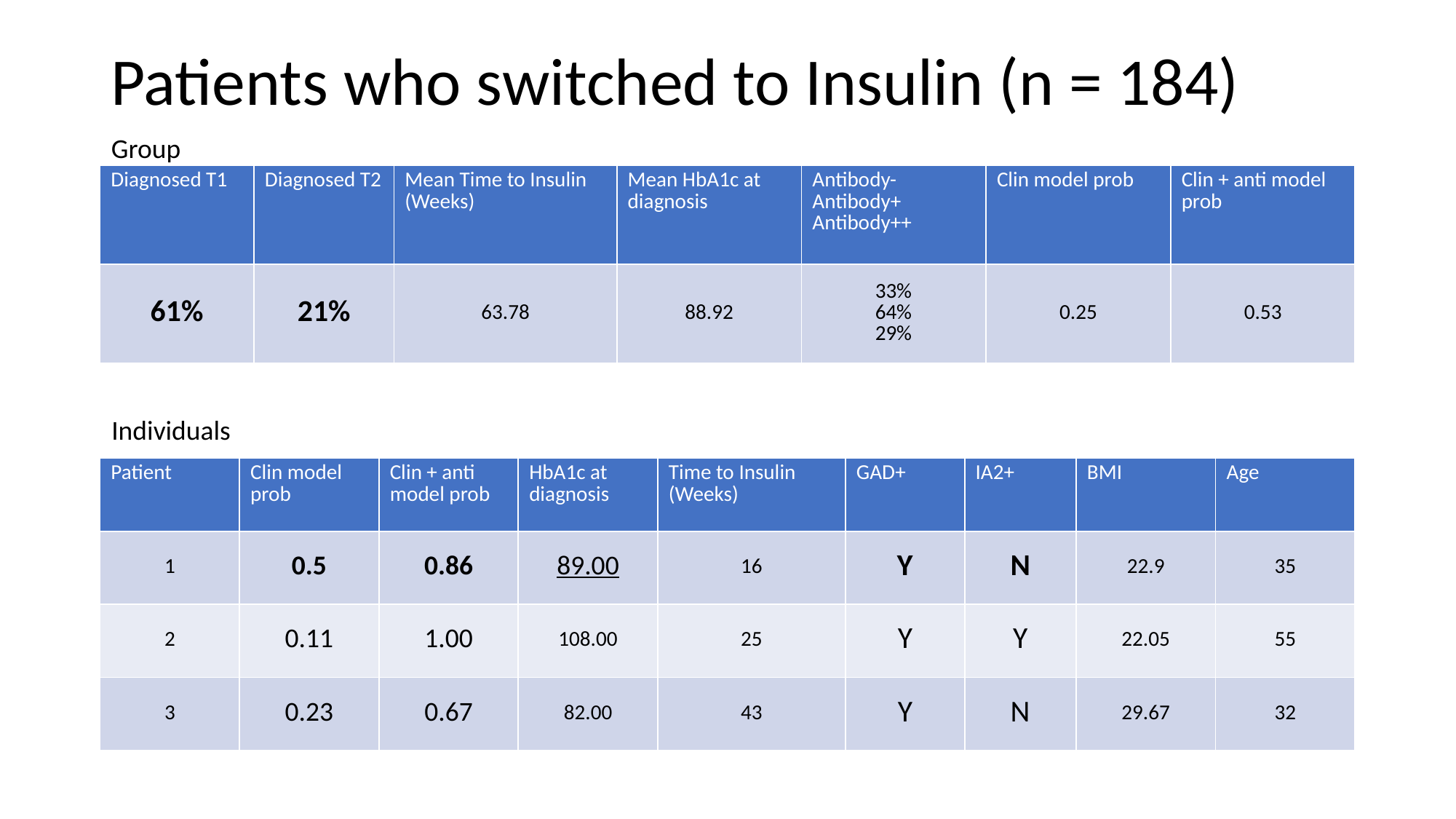

# Patients who switched to Insulin (n = 184)
Group
| Diagnosed T1 | Diagnosed T2 | Mean Time to Insulin (Weeks) | Mean HbA1c at diagnosis | Antibody- Antibody+ Antibody++ | Clin model prob | Clin + anti model prob |
| --- | --- | --- | --- | --- | --- | --- |
| 61% | 21% | 63.78 | 88.92 | 33% 64% 29% | 0.25 | 0.53 |
Individuals
| Patient | Clin model prob | Clin + anti model prob | HbA1c at diagnosis | Time to Insulin (Weeks) | GAD+ | IA2+ | BMI | Age |
| --- | --- | --- | --- | --- | --- | --- | --- | --- |
| 1 | 0.5 | 0.86 | 89.00 | 16 | Y | N | 22.9 | 35 |
| 2 | 0.11 | 1.00 | 108.00 | 25 | Y | Y | 22.05 | 55 |
| 3 | 0.23 | 0.67 | 82.00 | 43 | Y | N | 29.67 | 32 |